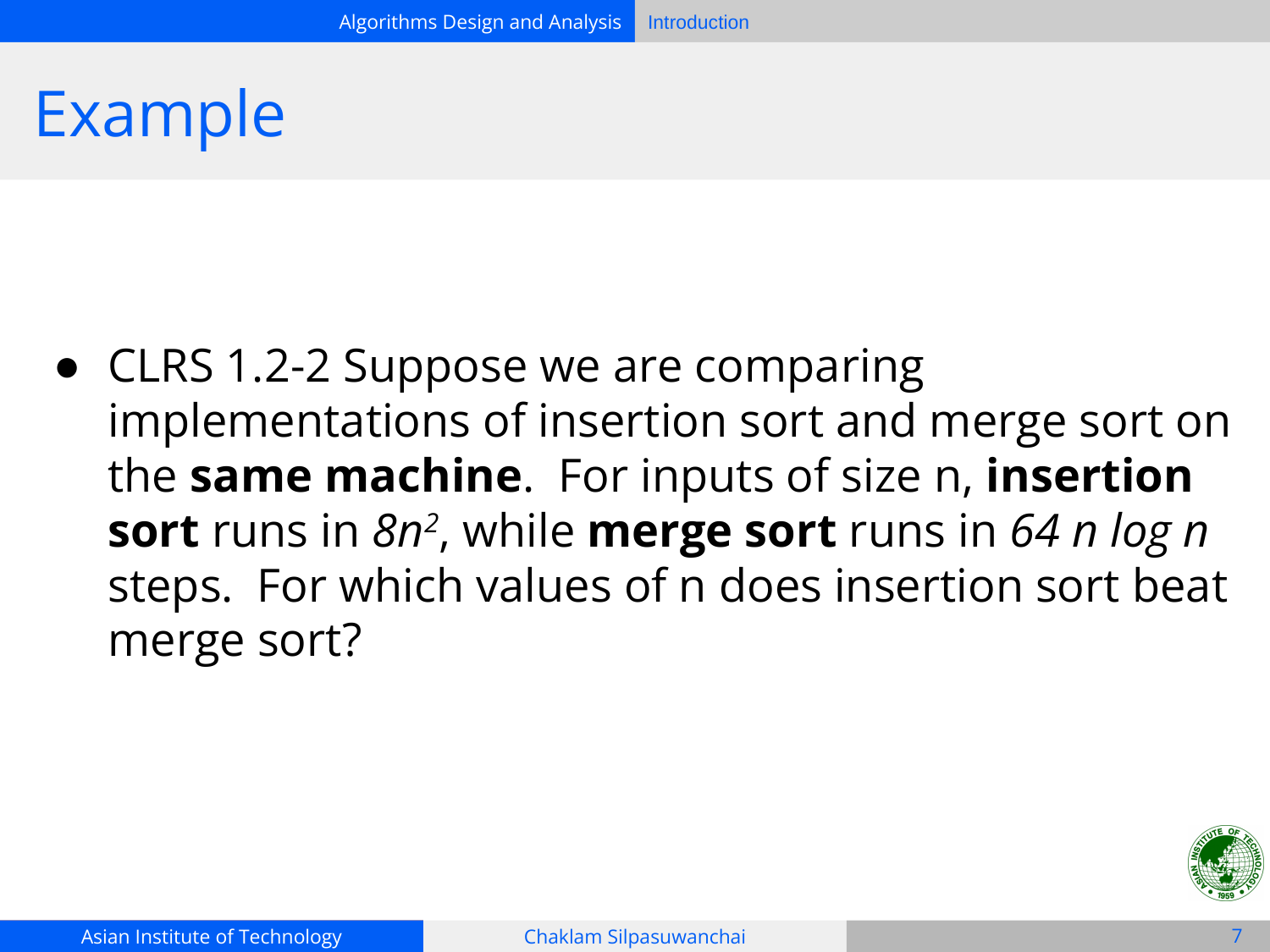

# Example
CLRS 1.2-2 Suppose we are comparing implementations of insertion sort and merge sort on the same machine.  For inputs of size n, insertion sort runs in 8n2, while merge sort runs in 64 n log n steps.  For which values of n does insertion sort beat merge sort?
7